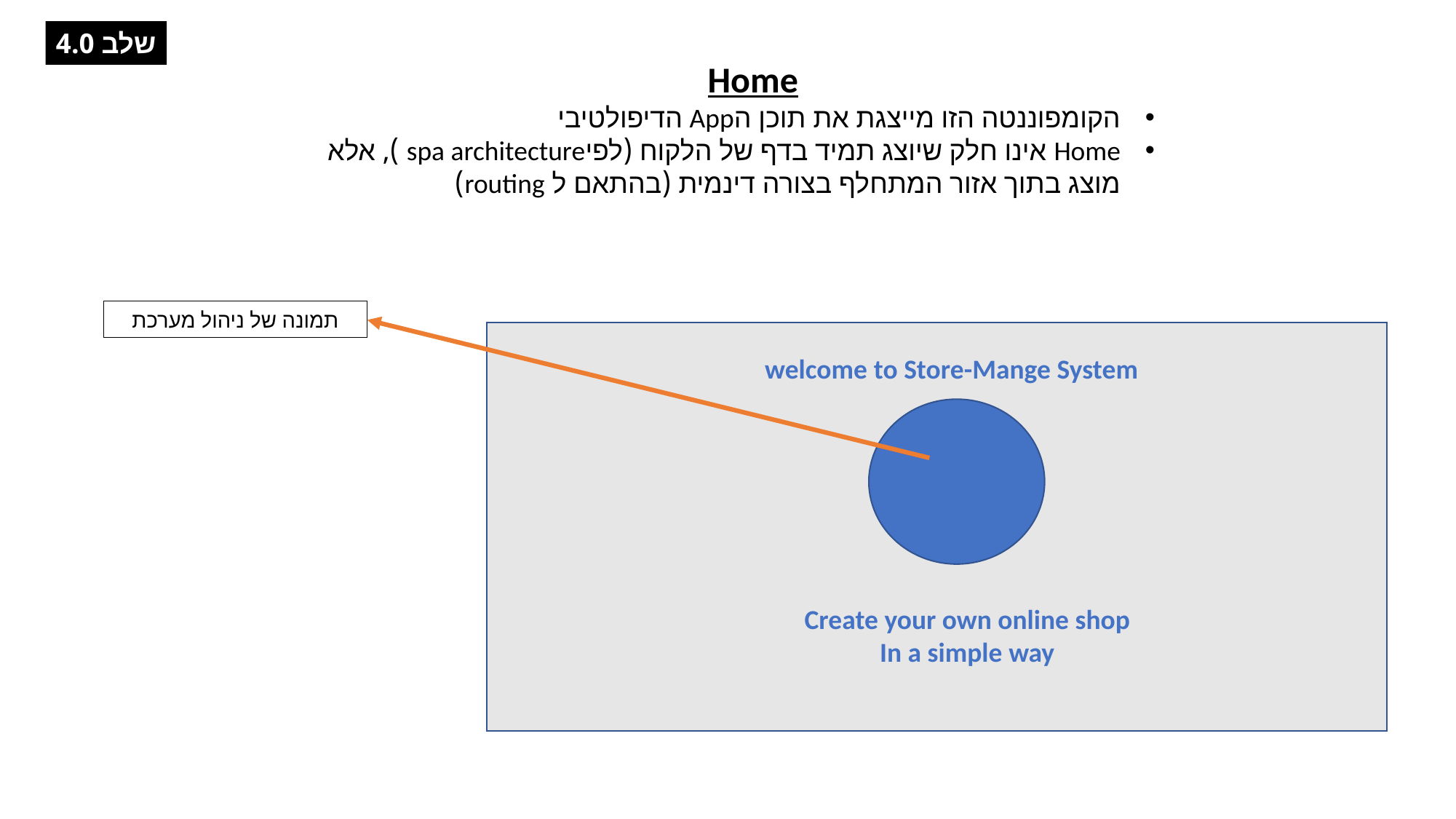

שלב 4.0
Home
הקומפוננטה הזו מייצגת את תוכן הApp הדיפולטיבי
Home אינו חלק שיוצג תמיד בדף של הלקוח (לפיspa architecture ), אלא מוצג בתוך אזור המתחלף בצורה דינמית (בהתאם ל routing)

תמונה של ניהול מערכת

welcome to Store-Mange System

Create your own online shop
In a simple way